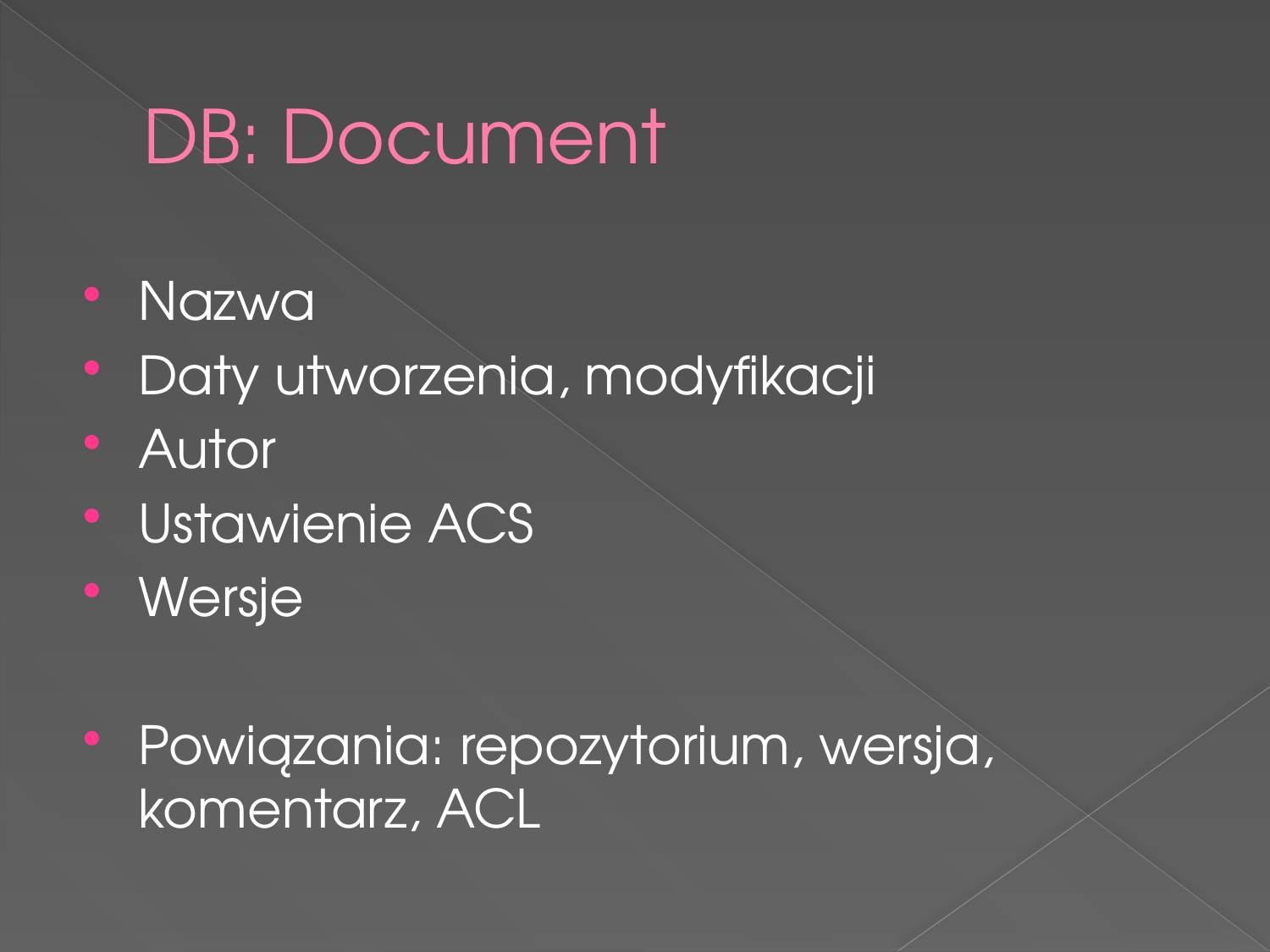

# DB: Document
Nazwa
Daty utworzenia, modyfikacji
Autor
Ustawienie ACS
Wersje

Powiązania: repozytorium, wersja, komentarz, ACL